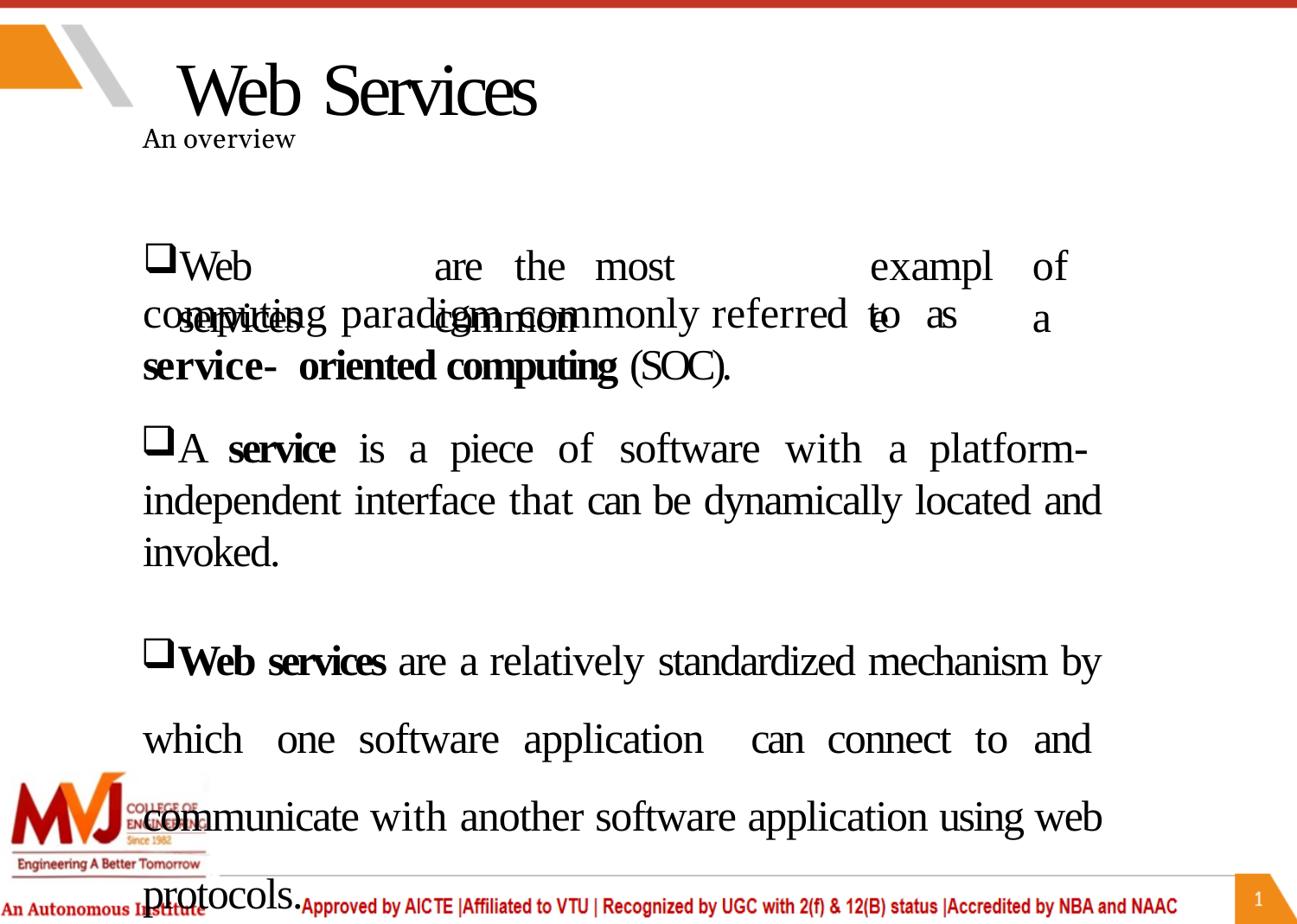

# Web Services
An overview
Web	services
are	the	most	common
example
of	a
computing	paradigm	commonly	referred	to	as	service-  oriented computing (SOC).
A service is a piece of software with a platform-  independent interface that can be dynamically located and  invoked.
Web services are a relatively standardized mechanism by  which one software application  can connect to and  communicate with another software application using web  protocols.